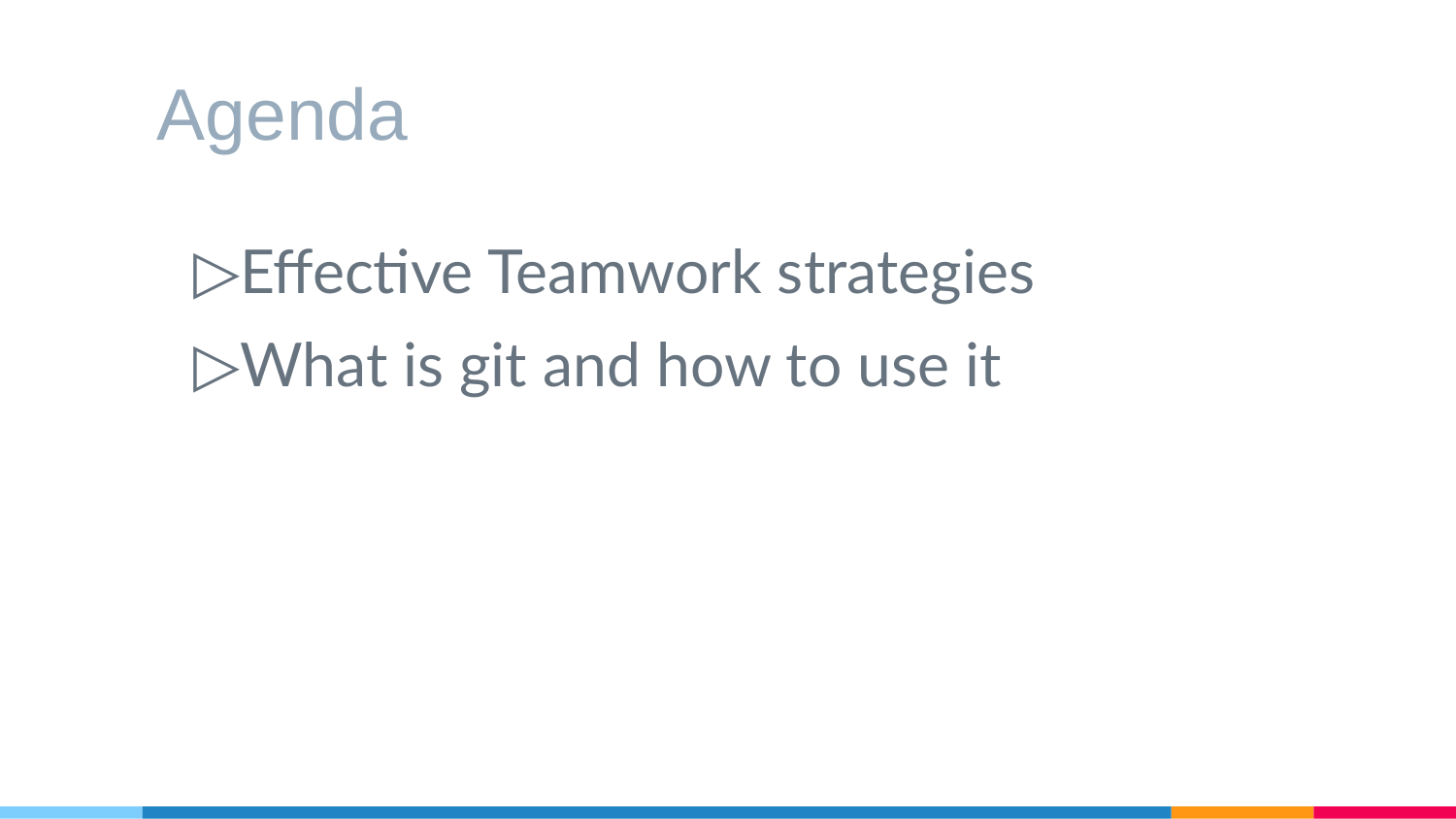

# Agenda
Effective Teamwork strategies
What is git and how to use it